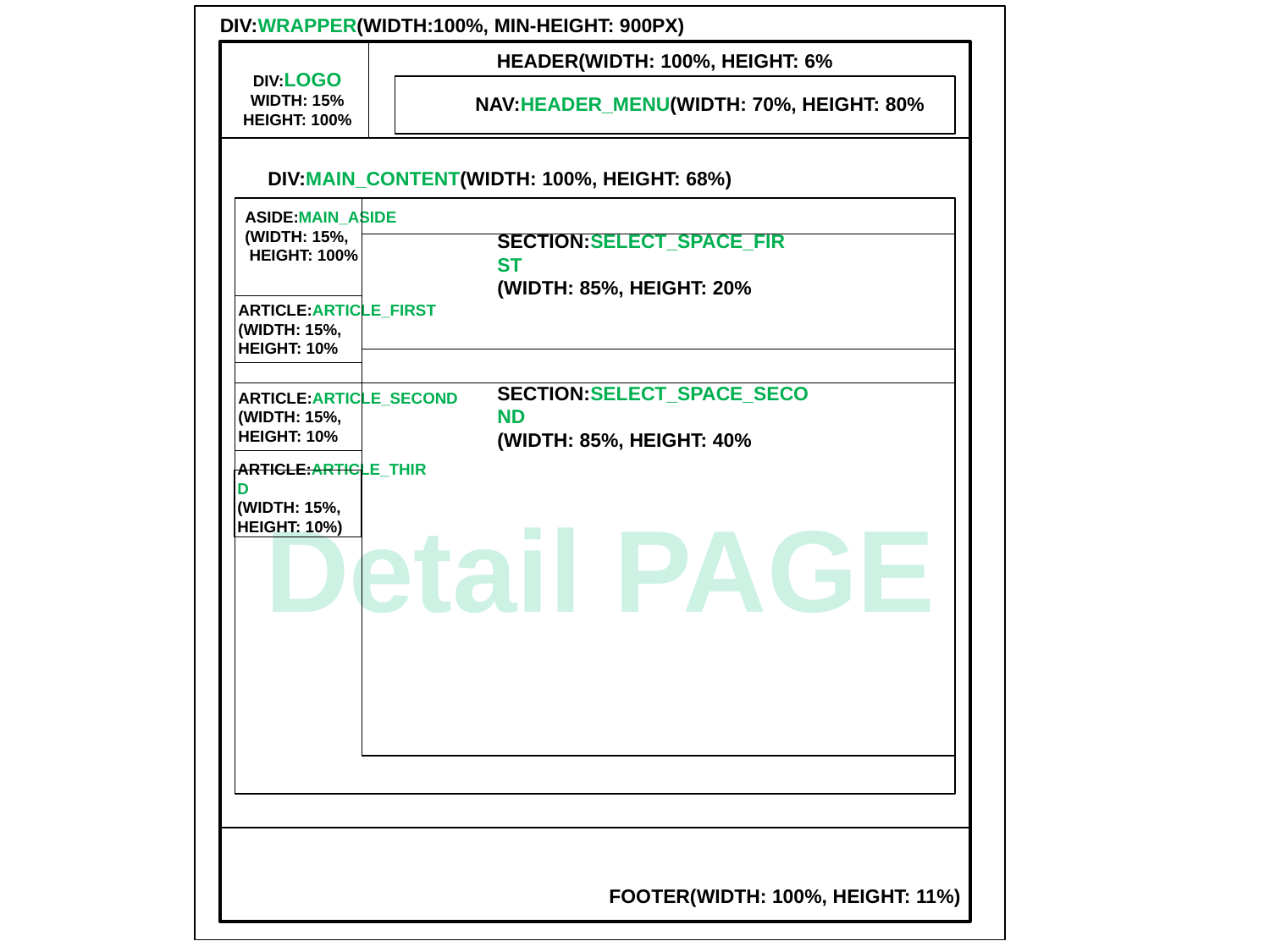

DIV:WRAPPER(WIDTH:100%, MIN-HEIGHT: 900PX)

HEADER(WIDTH: 100%, HEIGHT: 6%

DIV:LOGO
WIDTH: 15%
HEIGHT: 100%

NAV:HEADER_MENU(WIDTH: 70%, HEIGHT: 80%
DIV:MAIN_CONTENT(WIDTH: 100%, HEIGHT: 68%)

ASIDE:MAIN_ASIDE
(WIDTH: 15%,
 HEIGHT: 100%

SECTION:SELECT_SPACE_FIRST
(WIDTH: 85%, HEIGHT: 20%

ARTICLE:ARTICLE_FIRST
(WIDTH: 15%,
HEIGHT: 10%

SECTION:SELECT_SPACE_SECOND
(WIDTH: 85%, HEIGHT: 40%
ARTICLE:ARTICLE_SECOND
(WIDTH: 15%,
HEIGHT: 10%
Detail PAGE

ARTICLE:ARTICLE_THIRD
(WIDTH: 15%,
HEIGHT: 10%)

FOOTER(WIDTH: 100%, HEIGHT: 11%)